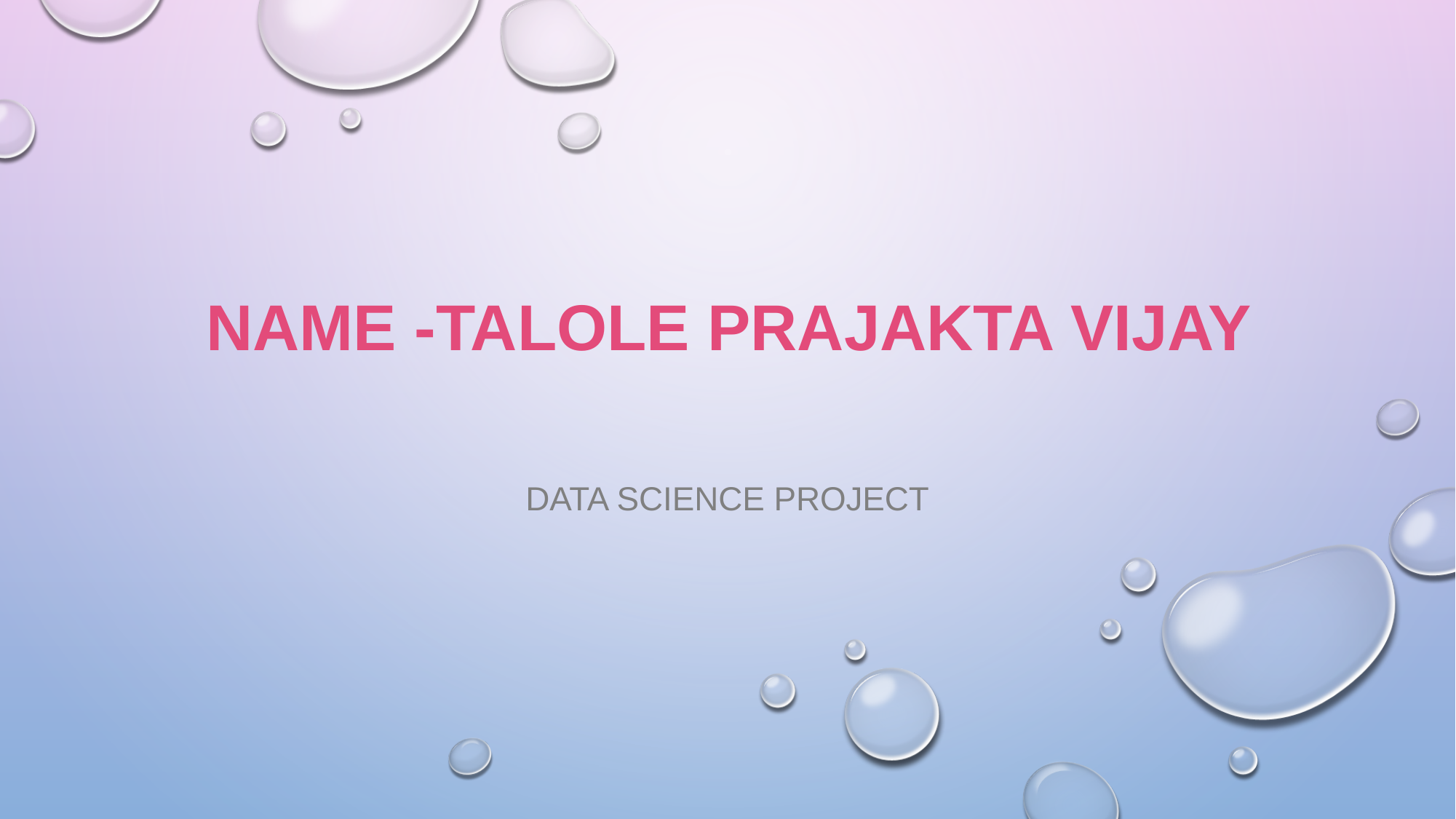

# Name -Talole Prajakta Vijay
Data Science Project